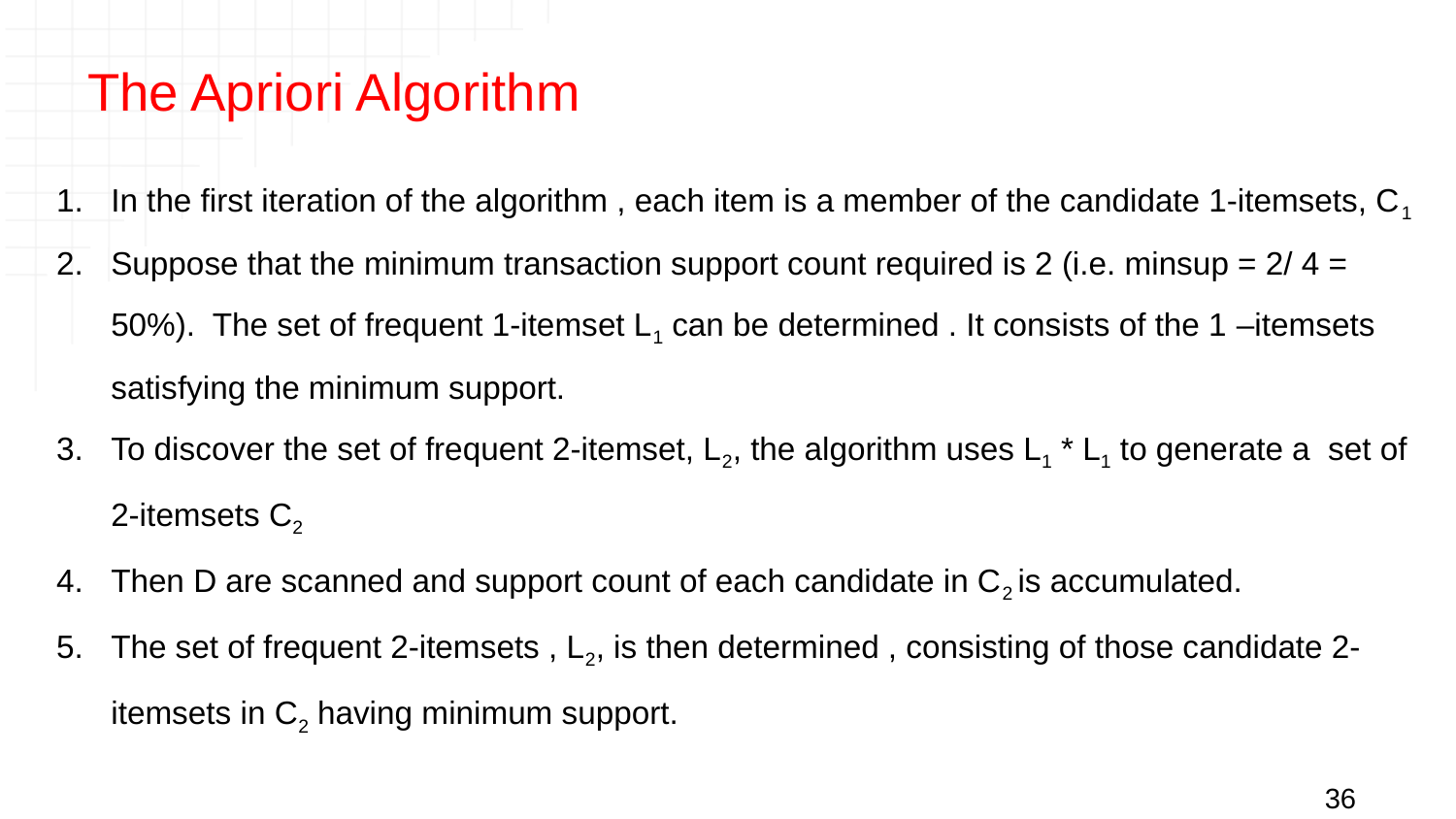

# The Apriori Algorithm
In the first iteration of the algorithm , each item is a member of the candidate 1-itemsets, C1
Suppose that the minimum transaction support count required is 2 (i.e. minsup = 2/ 4 = 50%).  The set of frequent 1-itemset L1 can be determined . It consists of the 1 –itemsets satisfying the minimum support.
To discover the set of frequent 2-itemset, L2, the algorithm uses L1 * L1 to generate a  set of 2-itemsets C2
Then D are scanned and support count of each candidate in C2 is accumulated.
The set of frequent 2-itemsets , L2, is then determined , consisting of those candidate 2-itemsets in C2 having minimum support.

36